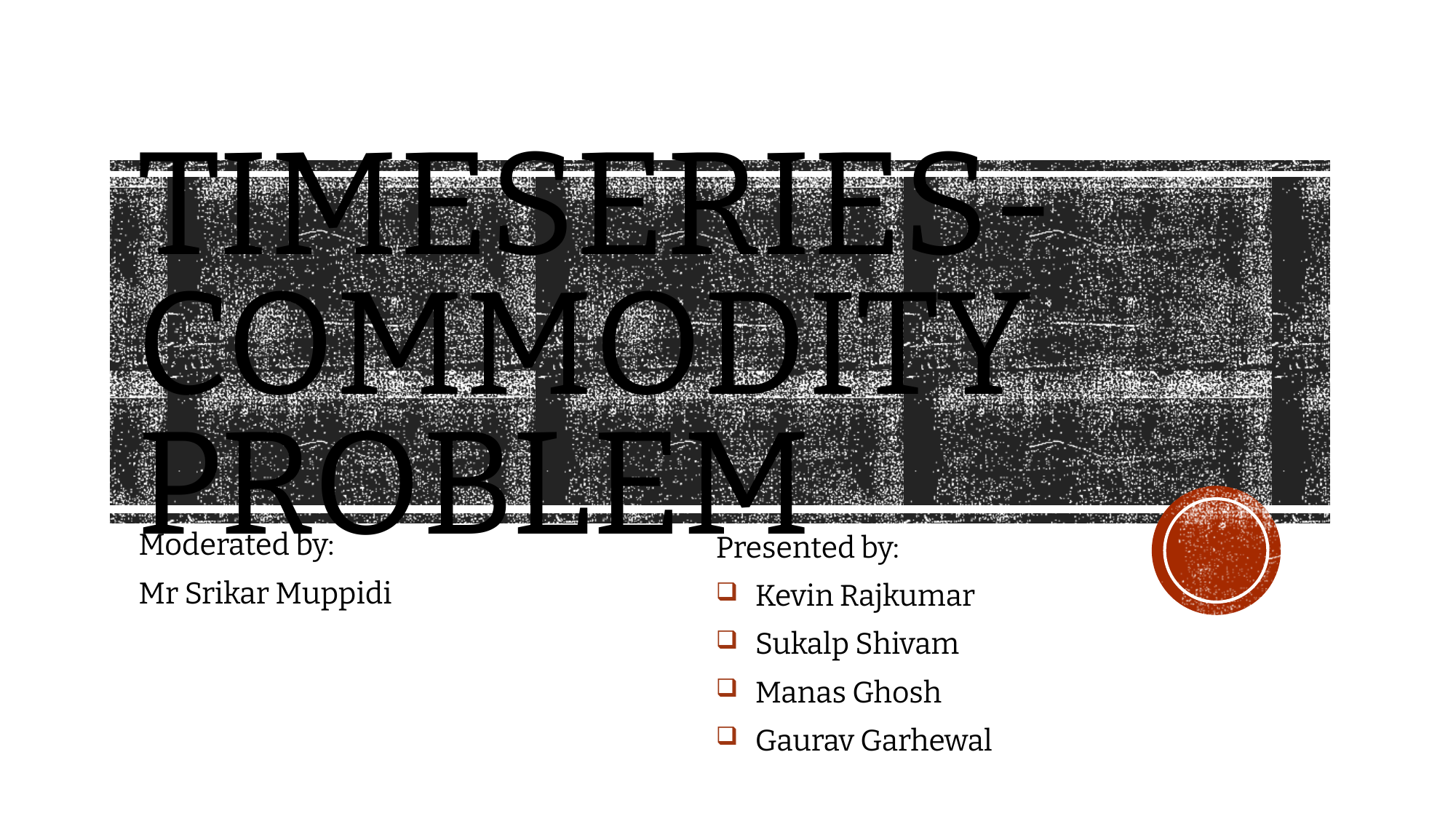

# TIMESERIES- COMMODITY PROBLEM
Moderated by:
Mr Srikar Muppidi
Presented by:
Kevin Rajkumar
Sukalp Shivam
Manas Ghosh
Gaurav Garhewal